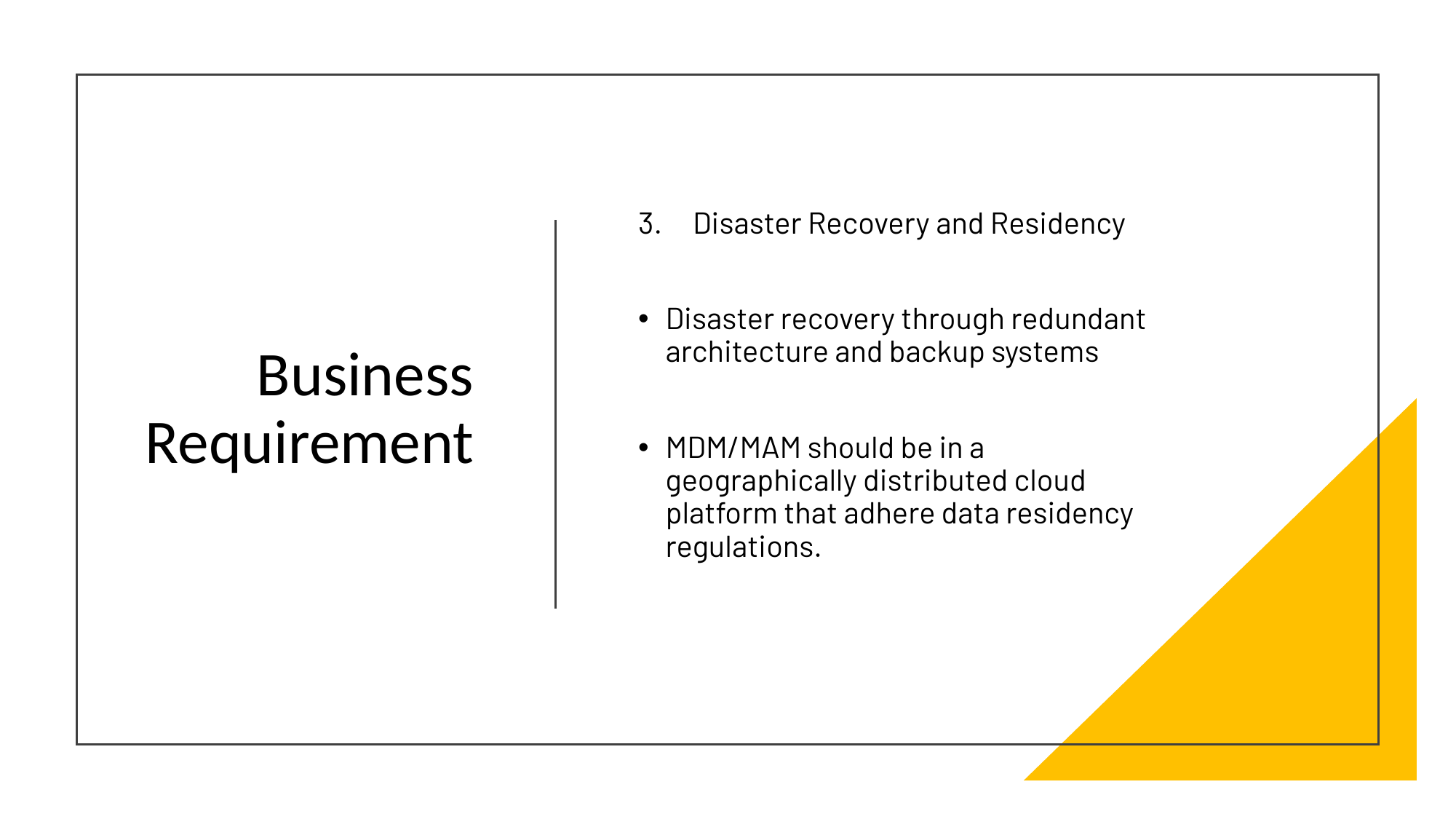

# Business Requirement
Disaster Recovery and Residency

Disaster recovery through redundant architecture and backup systems

MDM/MAM should be in a geographically distributed cloud platform that adhere data residency regulations.